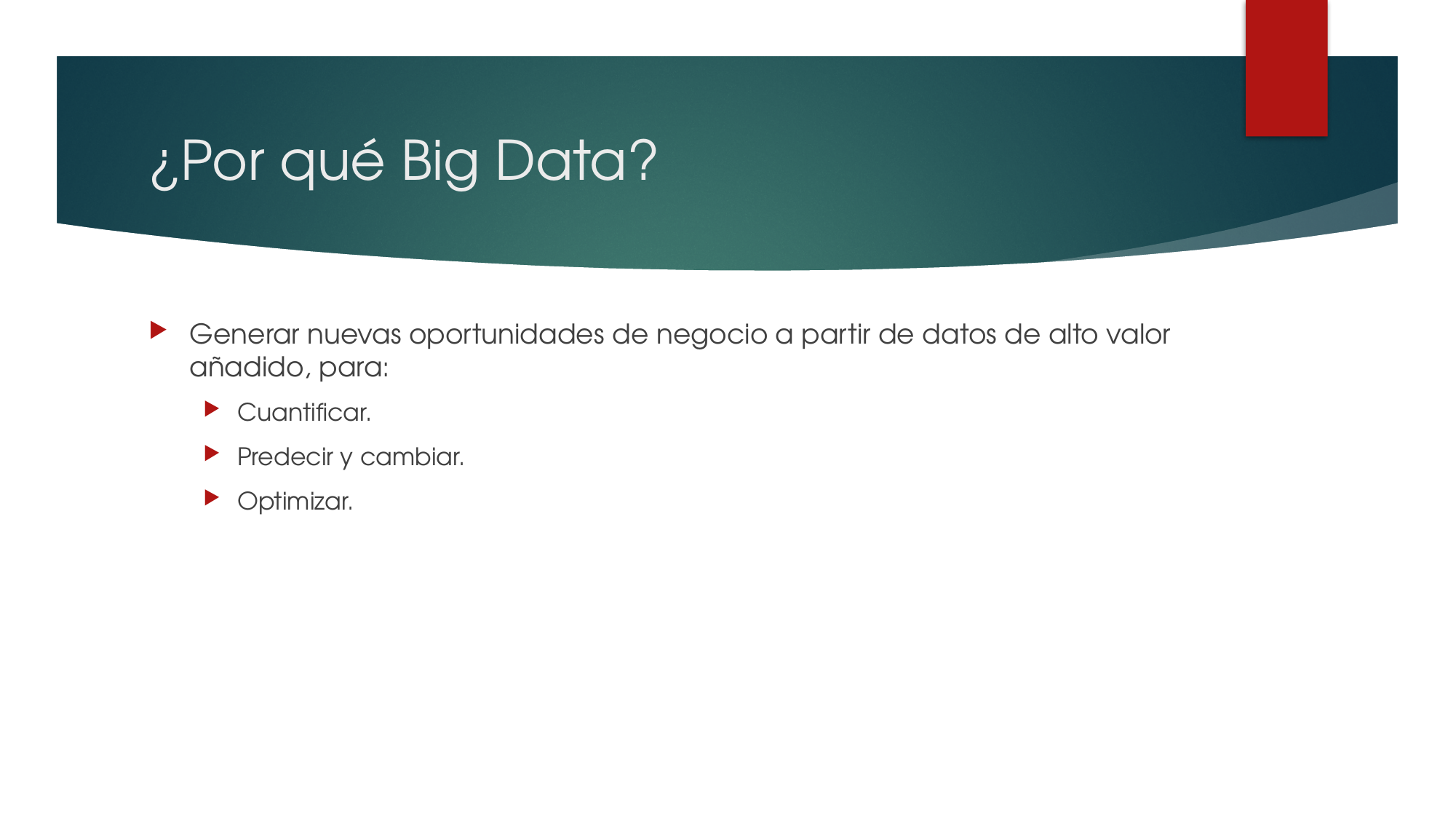

# ¿Por qué Big Data?
Generar nuevas oportunidades de negocio a partir de datos de alto valor añadido, para:
Cuantificar.
Predecir y cambiar.
Optimizar.